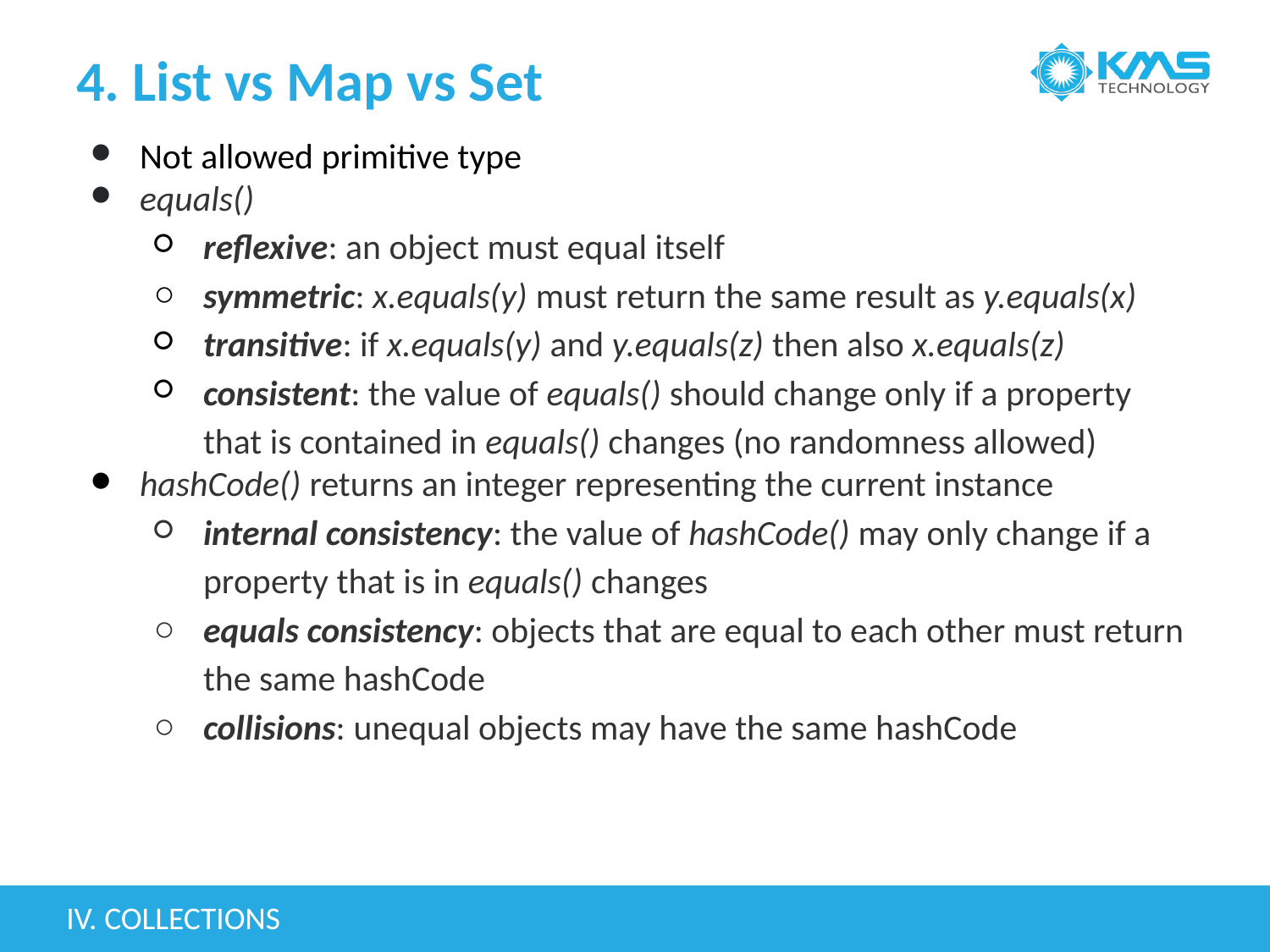

# 4. List vs Map vs Set

Not allowed primitive type
equals()
reflexive: an object must equal itself
symmetric: x.equals(y) must return the same result as y.equals(x)
transitive: if x.equals(y) and y.equals(z) then also x.equals(z)
consistent: the value of equals() should change only if a property that is contained in equals() changes (no randomness allowed)
hashCode() returns an integer representing the current instance
internal consistency: the value of hashCode() may only change if a property that is in equals() changes
equals consistency: objects that are equal to each other must return the same hashCode
collisions: unequal objects may have the same hashCode
IV. COLLECTIONS